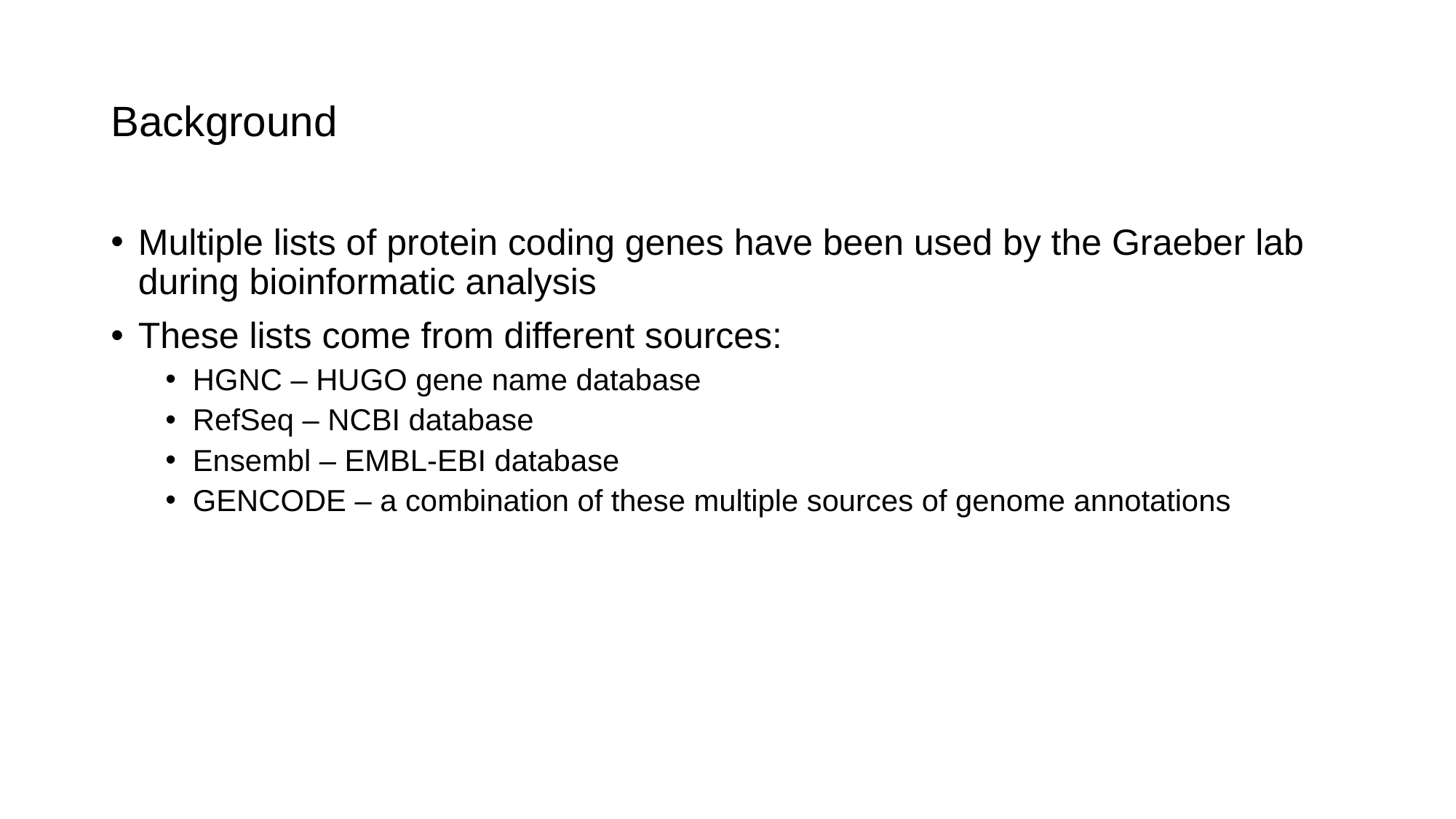

# Background
Multiple lists of protein coding genes have been used by the Graeber lab during bioinformatic analysis
These lists come from different sources:
HGNC – HUGO gene name database
RefSeq – NCBI database
Ensembl – EMBL-EBI database
GENCODE – a combination of these multiple sources of genome annotations